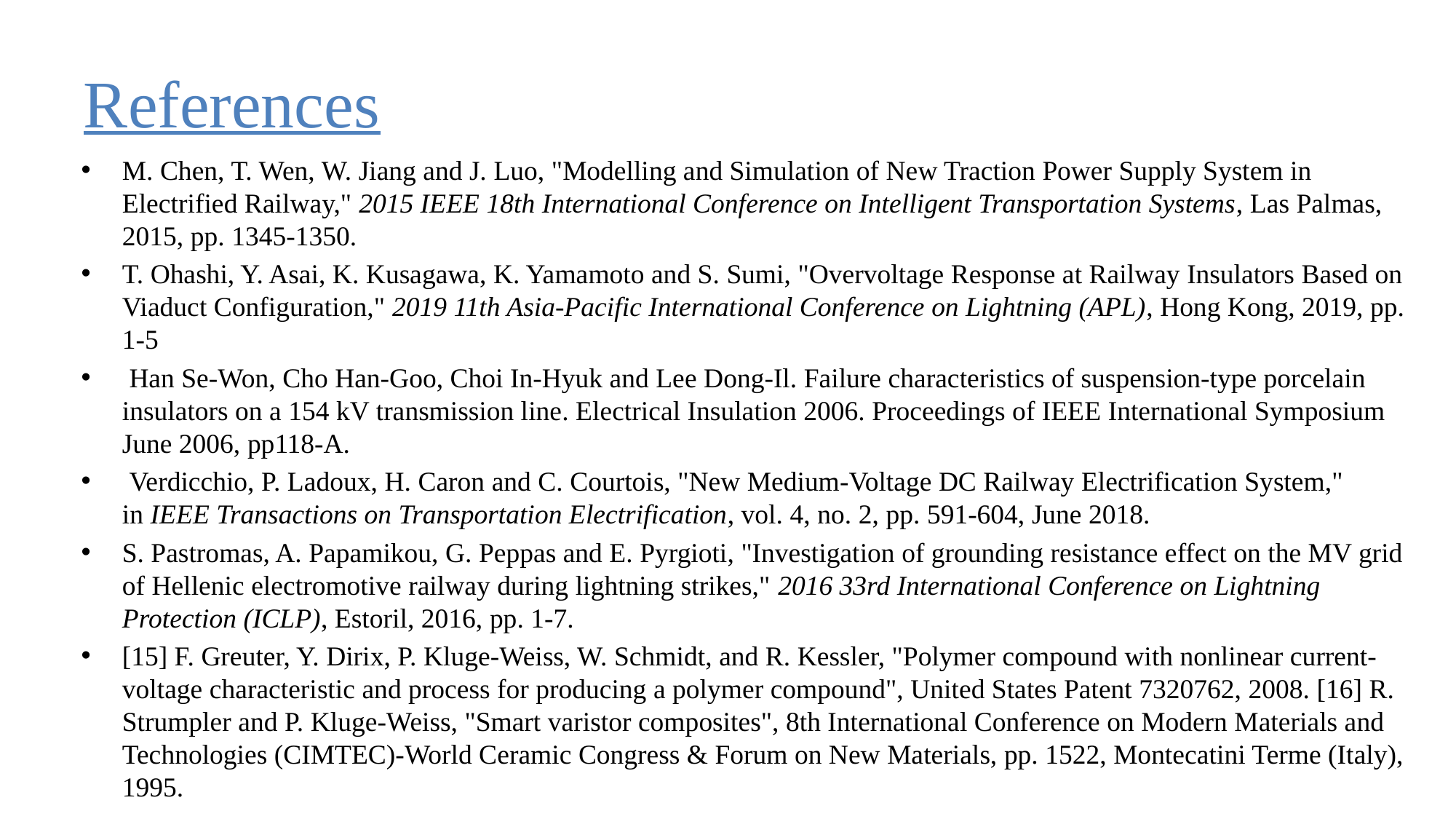

# References
M. Chen, T. Wen, W. Jiang and J. Luo, "Modelling and Simulation of New Traction Power Supply System in Electrified Railway," 2015 IEEE 18th International Conference on Intelligent Transportation Systems, Las Palmas, 2015, pp. 1345-1350.
T. Ohashi, Y. Asai, K. Kusagawa, K. Yamamoto and S. Sumi, "Overvoltage Response at Railway Insulators Based on Viaduct Configuration," 2019 11th Asia-Pacific International Conference on Lightning (APL), Hong Kong, 2019, pp. 1-5
 Han Se-Won, Cho Han-Goo, Choi In-Hyuk and Lee Dong-Il. Failure characteristics of suspension-type porcelain insulators on a 154 kV transmission line. Electrical Insulation 2006. Proceedings of IEEE International Symposium June 2006, pp118-A.
 Verdicchio, P. Ladoux, H. Caron and C. Courtois, "New Medium-Voltage DC Railway Electrification System," in IEEE Transactions on Transportation Electrification, vol. 4, no. 2, pp. 591-604, June 2018.
S. Pastromas, A. Papamikou, G. Peppas and E. Pyrgioti, "Investigation of grounding resistance effect on the MV grid of Hellenic electromotive railway during lightning strikes," 2016 33rd International Conference on Lightning Protection (ICLP), Estoril, 2016, pp. 1-7.
[15] F. Greuter, Y. Dirix, P. Kluge-Weiss, W. Schmidt, and R. Kessler, "Polymer compound with nonlinear current-voltage characteristic and process for producing a polymer compound", United States Patent 7320762, 2008. [16] R. Strumpler and P. Kluge-Weiss, "Smart varistor composites", 8th International Conference on Modern Materials and Technologies (CIMTEC)-World Ceramic Congress & Forum on New Materials, pp. 1522, Montecatini Terme (Italy), 1995.